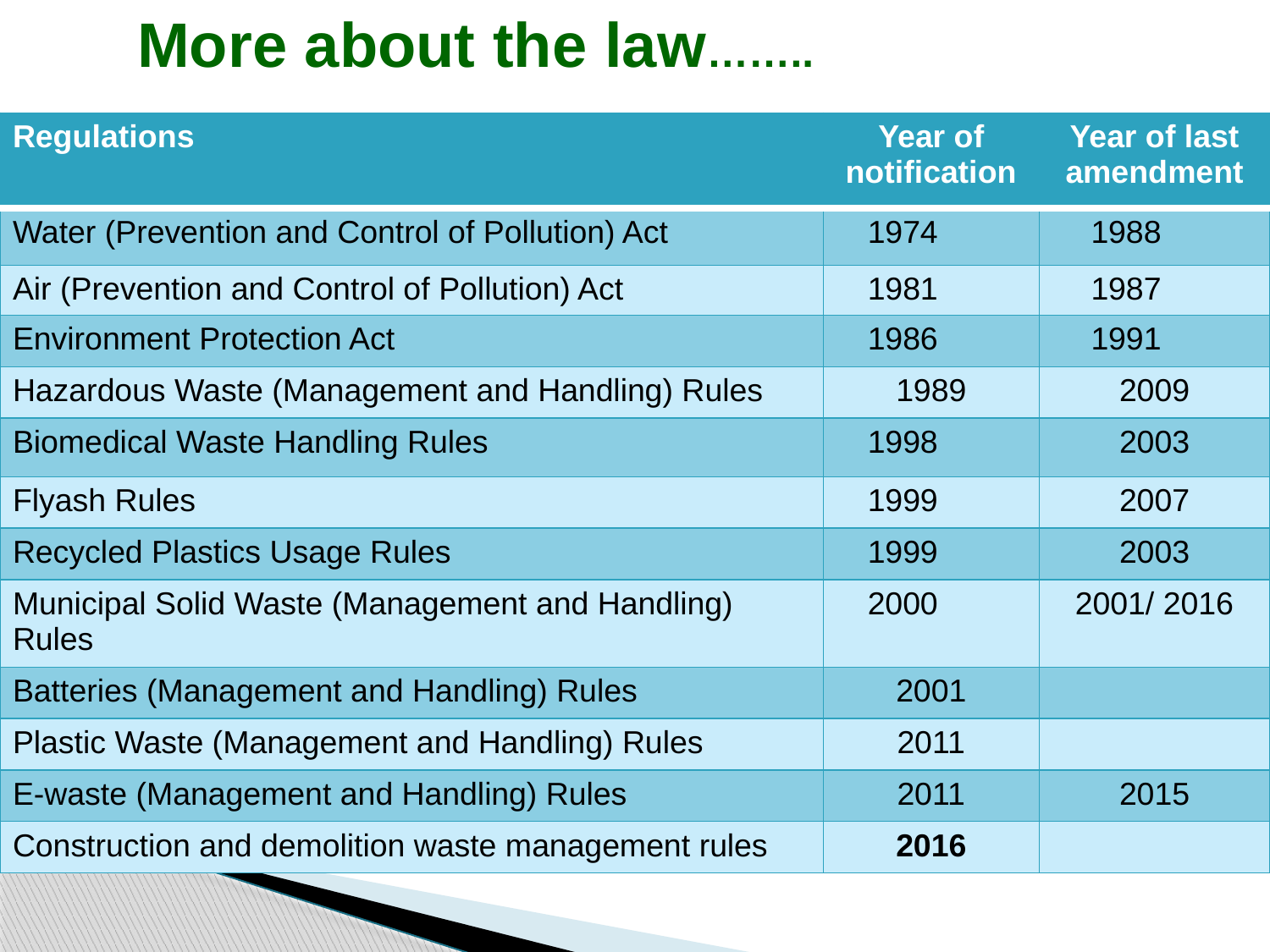

# More about the law……..
| Regulations | Year of notification | Year of last amendment |
| --- | --- | --- |
| Water (Prevention and Control of Pollution) Act | 1974 | 1988 |
| Air (Prevention and Control of Pollution) Act | 1981 | 1987 |
| Environment Protection Act | 1986 | 1991 |
| Hazardous Waste (Management and Handling) Rules | 1989 | 2009 |
| Biomedical Waste Handling Rules | 1998 | 2003 |
| Flyash Rules | 1999 | 2007 |
| Recycled Plastics Usage Rules | 1999 | 2003 |
| Municipal Solid Waste (Management and Handling) Rules | 2000 | 2001/ 2016 |
| Batteries (Management and Handling) Rules | 2001 |  |
| Plastic Waste (Management and Handling) Rules | 2011 |  |
| E-waste (Management and Handling) Rules | 2011 | 2015 |
| Construction and demolition waste management rules | 2016 |  |
9